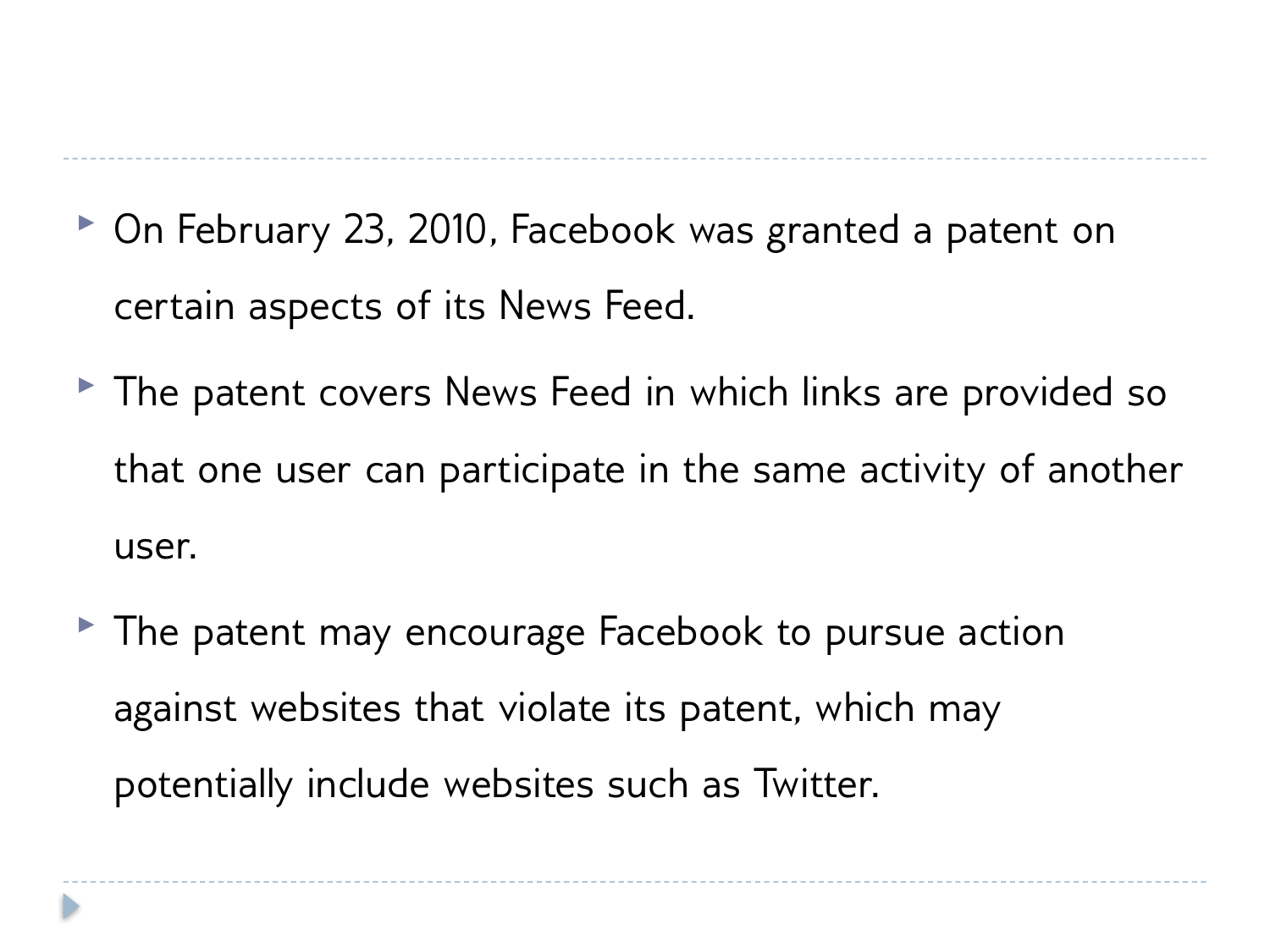

On February 23, 2010, Facebook was granted a patent on certain aspects of its News Feed.
The patent covers News Feed in which links are provided so that one user can participate in the same activity of another user.
The patent may encourage Facebook to pursue action against websites that violate its patent, which may potentially include websites such as Twitter.